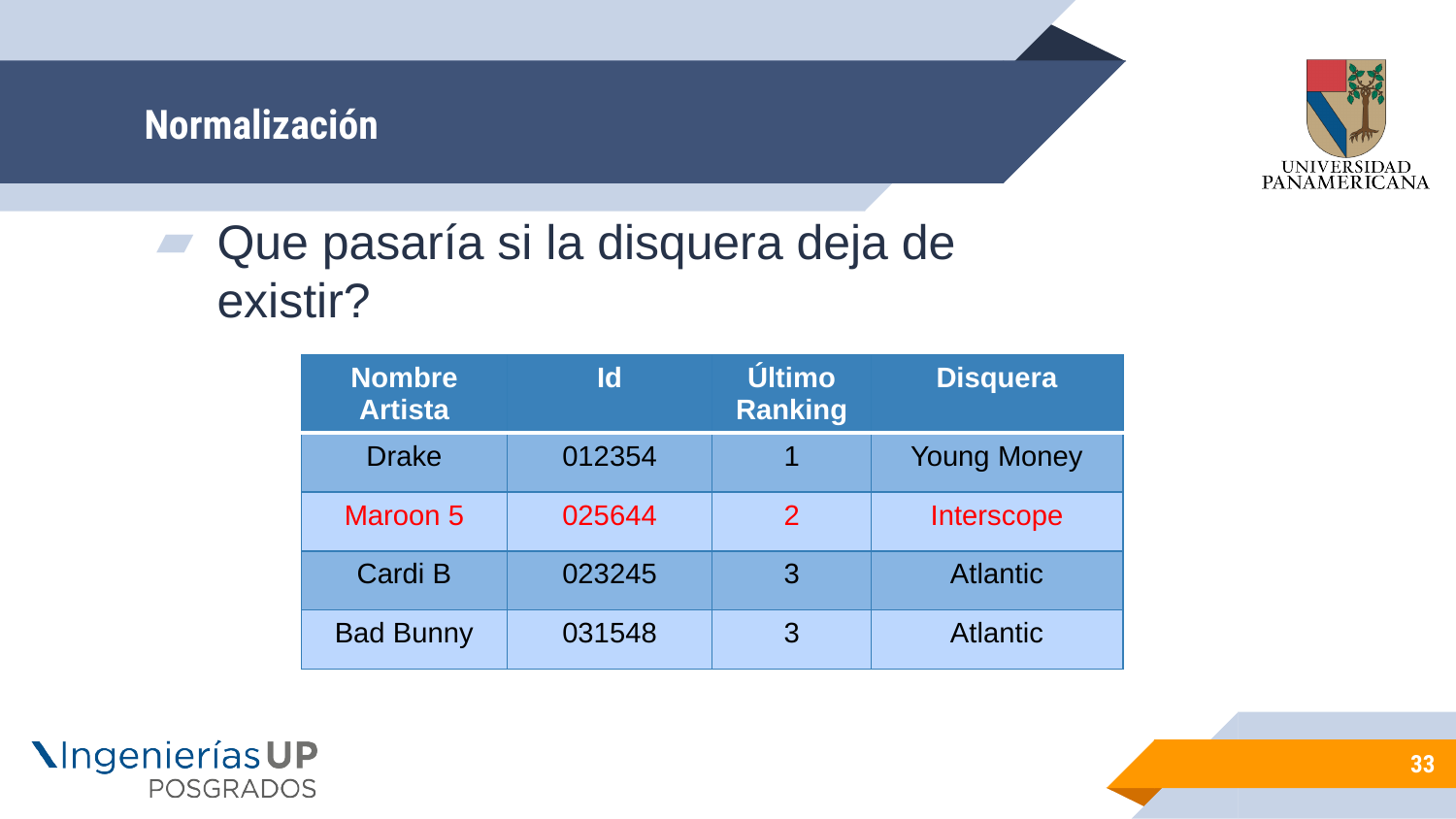

# Normalización
Que pasaría si la disquera deja de existir?
| Nombre Artista | Id | Último Ranking | Disquera |
| --- | --- | --- | --- |
| Drake | 012354 | 1 | Young Money |
| Maroon 5 | 025644 | 2 | Interscope |
| Cardi B | 023245 | 3 | Atlantic |
| Bad Bunny | 031548 | 3 | Atlantic |
33